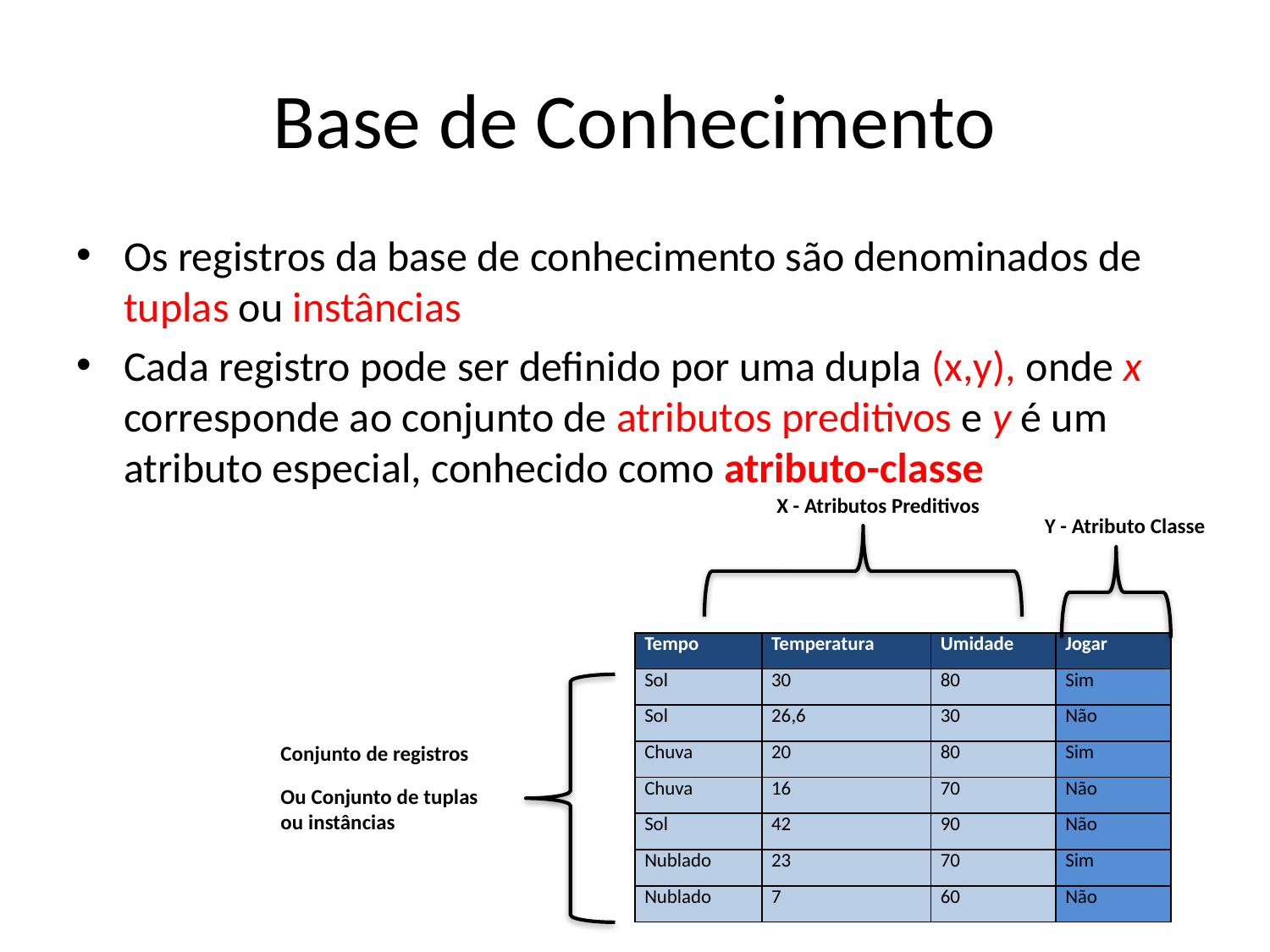

# Base de Conhecimento
Os registros da base de conhecimento são denominados de tuplas ou instâncias
Cada registro pode ser definido por uma dupla (x,y), onde x corresponde ao conjunto de atributos preditivos e y é um atributo especial, conhecido como atributo-classe

X - Atributos Preditivos
Y - Atributo Classe

| Tempo | Temperatura | Umidade | Jogar |
| --- | --- | --- | --- |
| Sol | 30 | 80 | Sim |
| Sol | 26,6 | 30 | Não |
| Chuva | 20 | 80 | Sim |
| Chuva | 16 | 70 | Não |
| Sol | 42 | 90 | Não |
| Nublado | 23 | 70 | Sim |
| Nublado | 7 | 60 | Não |

Conjunto de registros
Ou Conjunto de tuplas ou instâncias